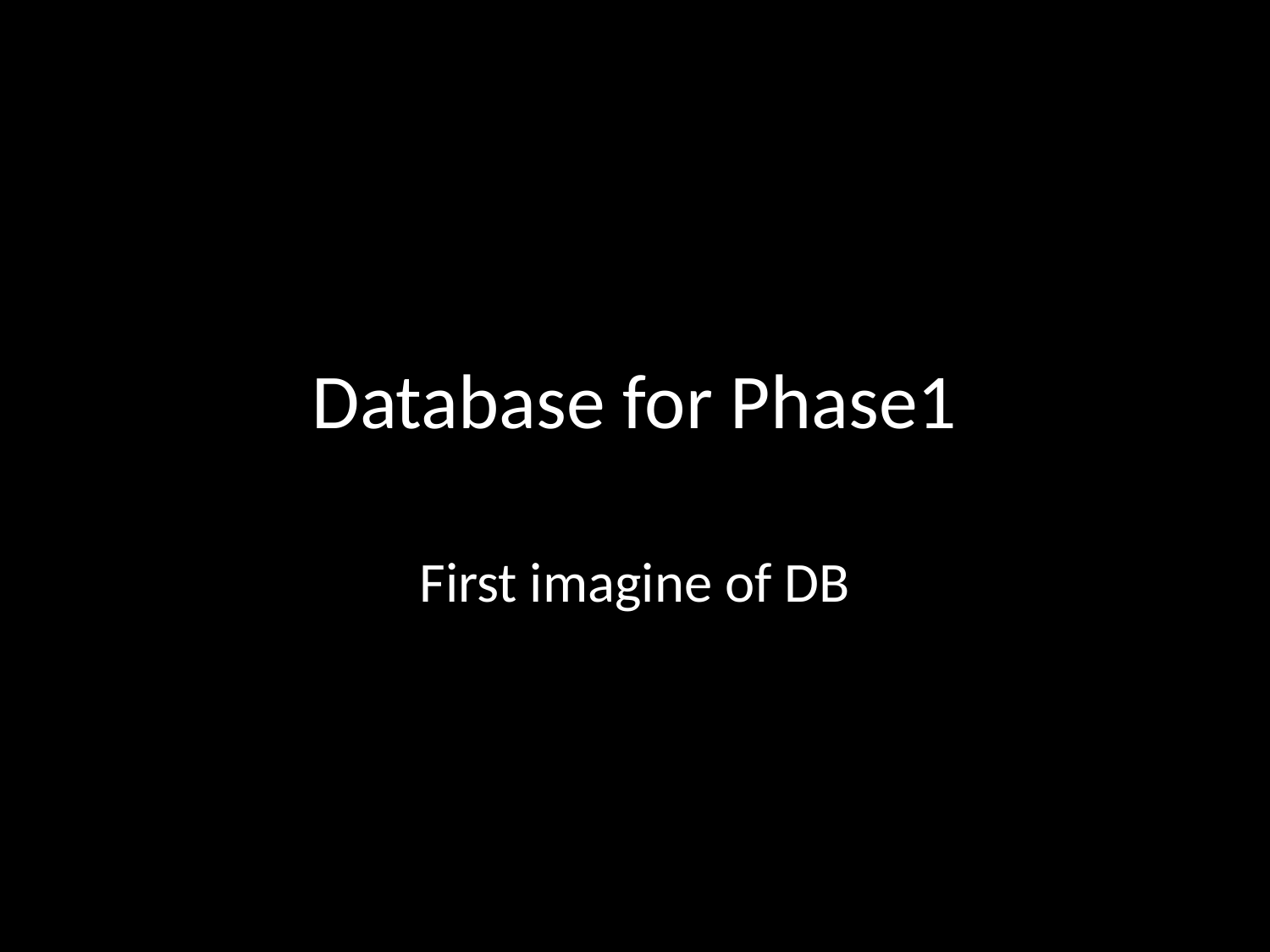

# Database for Phase1
First imagine of DB